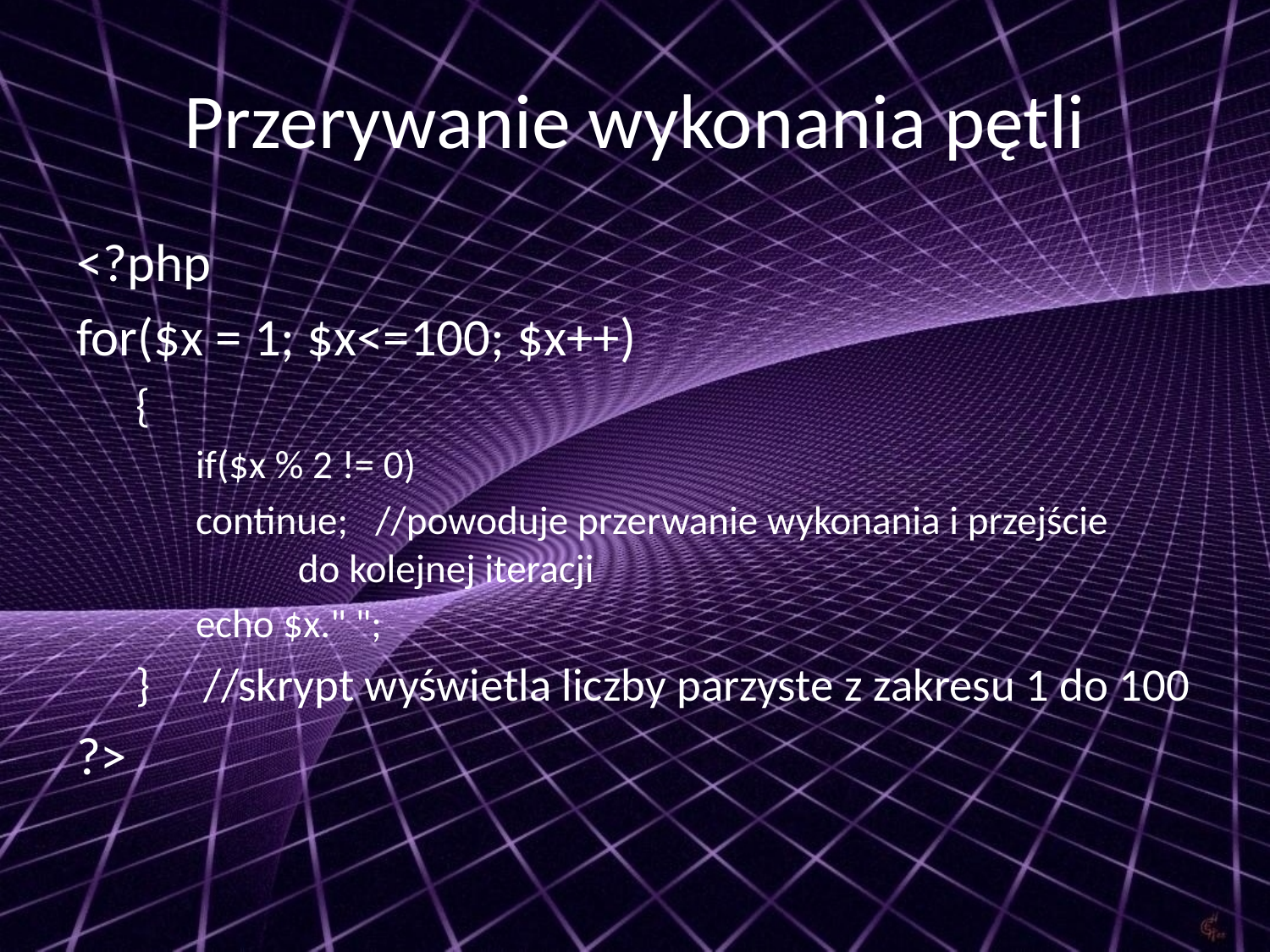

# Przerywanie wykonania pętli
<?php
for($x = 1; $x<=100; $x++)
{
if($x % 2 != 0)
continue;   //powoduje przerwanie wykonania i przejście 	          do kolejnej iteracji
echo $x." ";
}     //skrypt wyświetla liczby parzyste z zakresu 1 do 100
?>